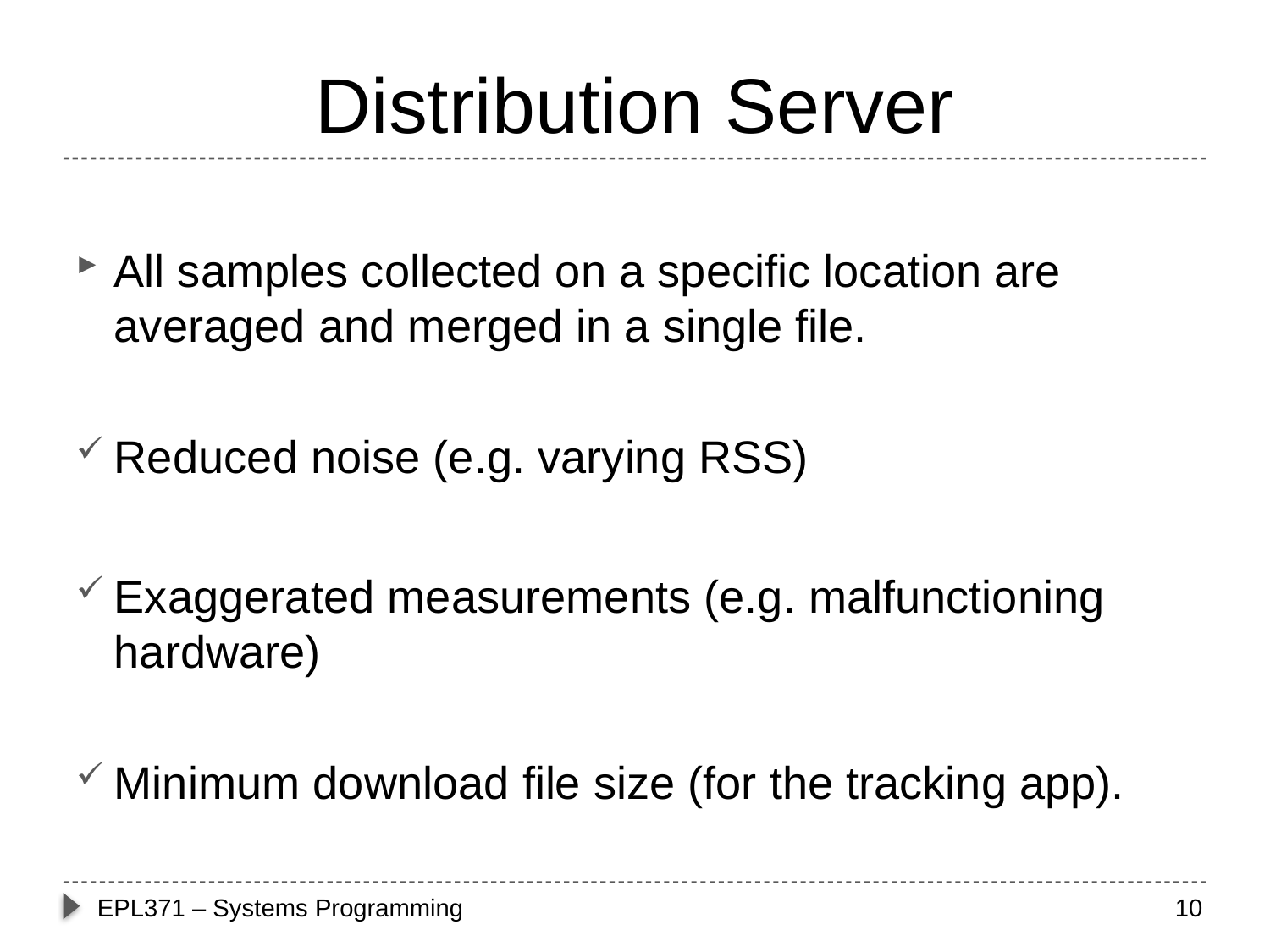

# Distribution Server

All samples collected on a specific location are averaged and merged in a single file.

Reduced noise (e.g. varying RSS)

Exaggerated measurements (e.g. malfunctioning hardware)

Minimum download file size (for the tracking app).
EPL371 – Systems Programming
10